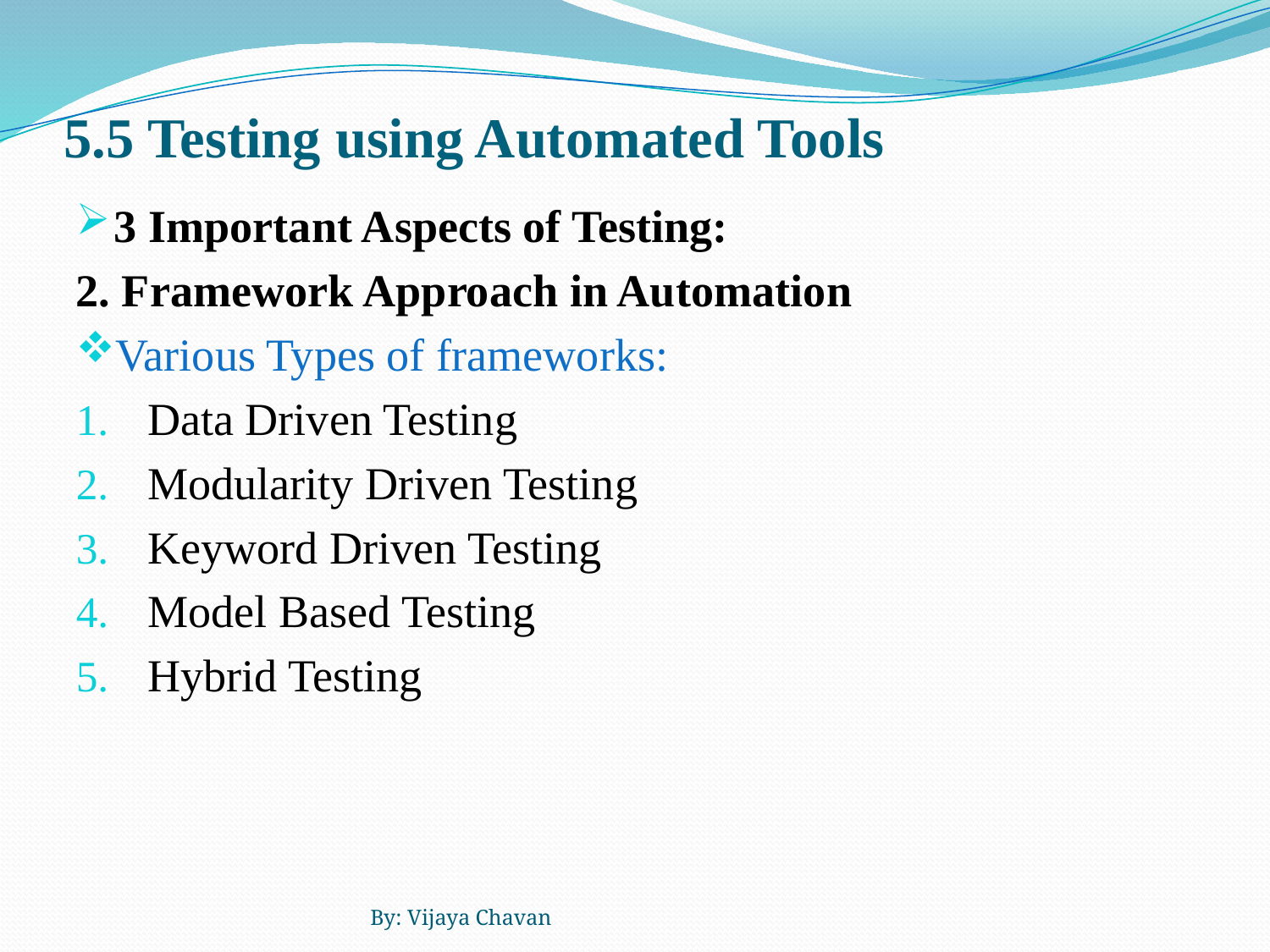

# 5.5 Testing using Automated Tools
3 Important Aspects of Testing:
2. Framework Approach in Automation
Various Types of frameworks:
Data Driven Testing
Modularity Driven Testing
Keyword Driven Testing
Model Based Testing
Hybrid Testing

By: Vijaya Chavan